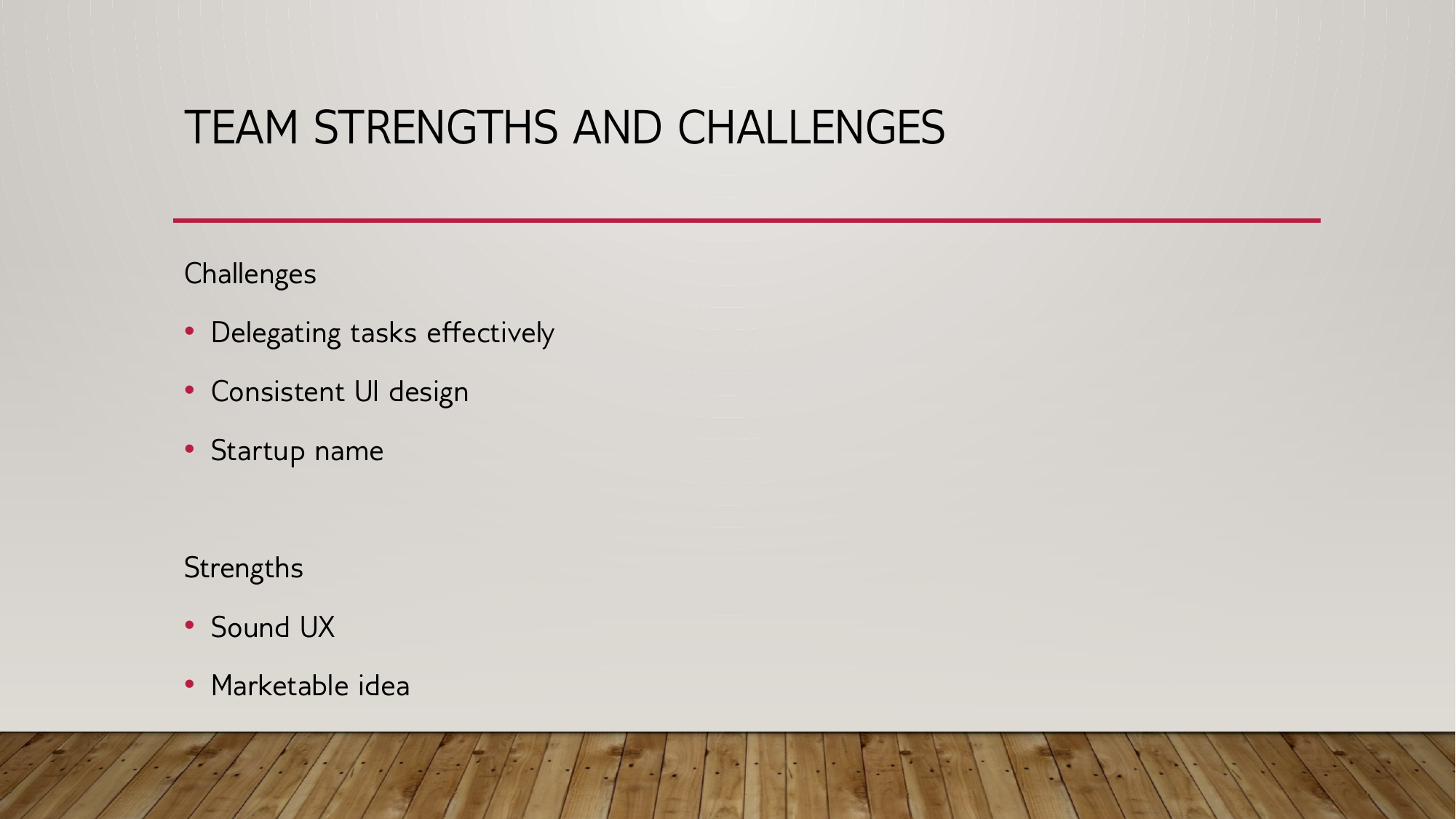

# Team Strengths and challenges
Challenges
Delegating tasks effectively
Consistent UI design
Startup name

Strengths
Sound UX
Marketable idea